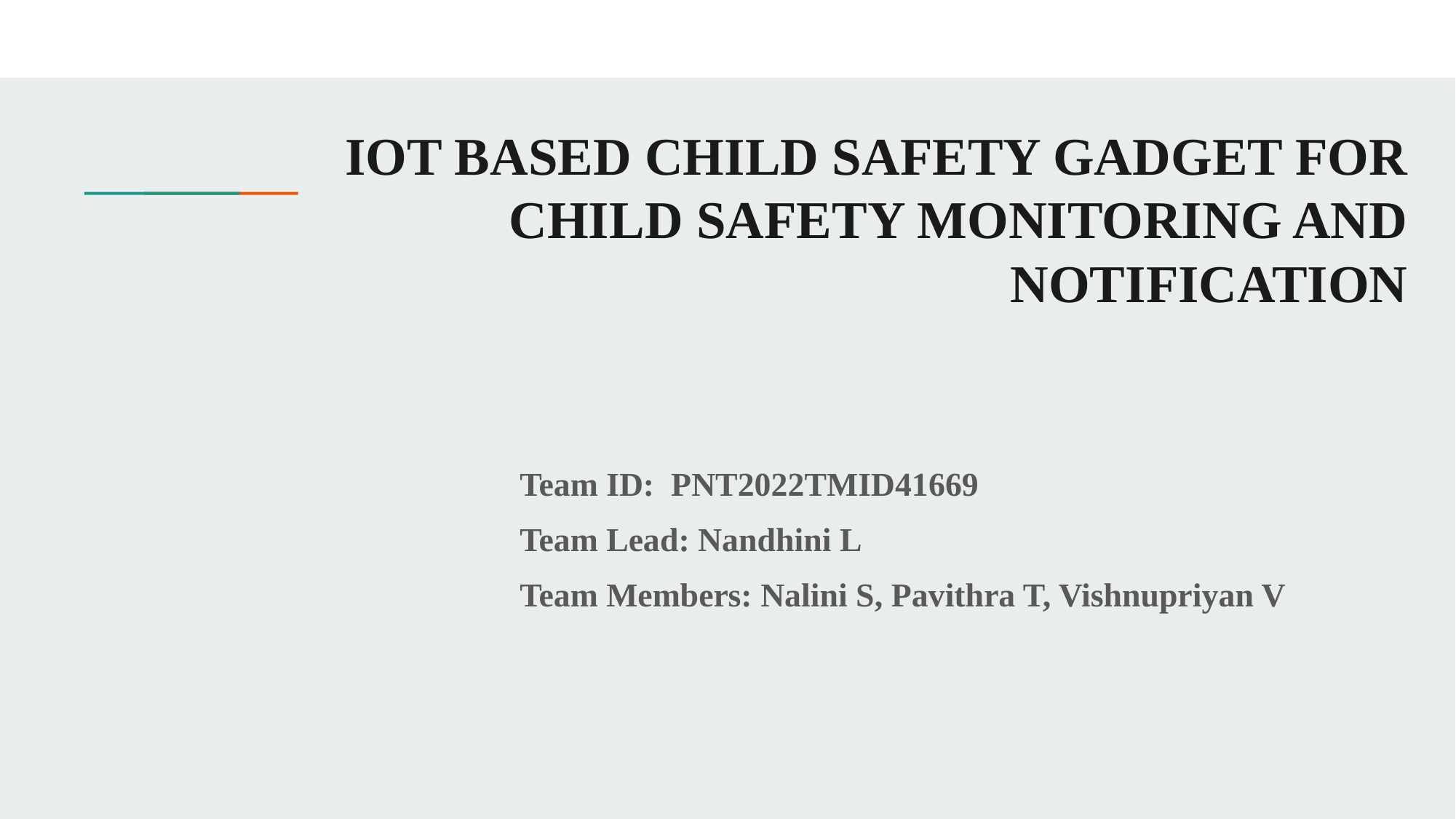

# IOT BASED CHILD SAFETY GADGET FOR CHILD SAFETY MONITORING AND NOTIFICATION
Team ID:  PNT2022TMID41669
Team Lead: Nandhini L
Team Members: Nalini S, Pavithra T, Vishnupriyan V